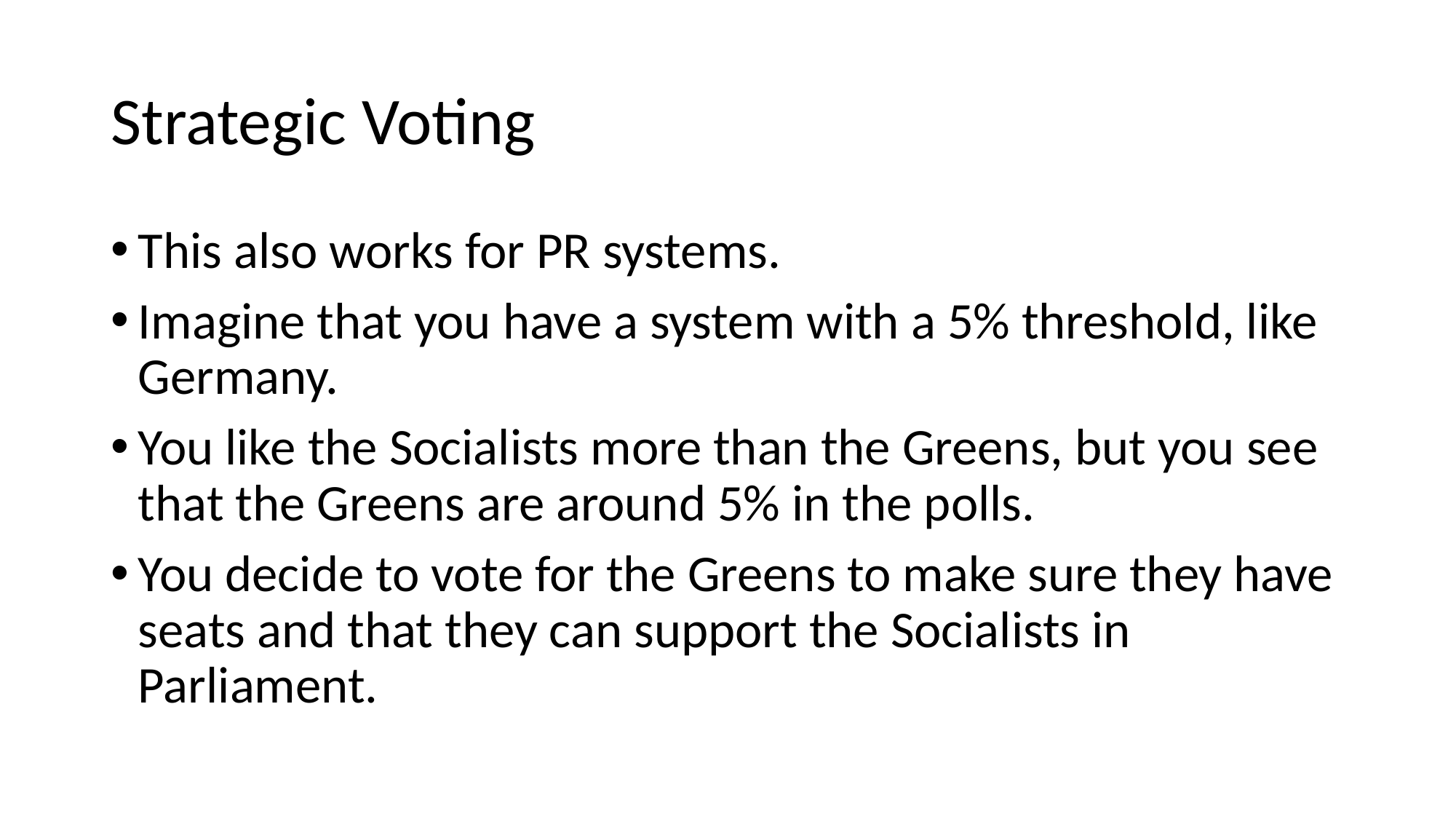

# Strategic Voting
This also works for PR systems.
Imagine that you have a system with a 5% threshold, like Germany.
You like the Socialists more than the Greens, but you see that the Greens are around 5% in the polls.
You decide to vote for the Greens to make sure they have seats and that they can support the Socialists in Parliament.